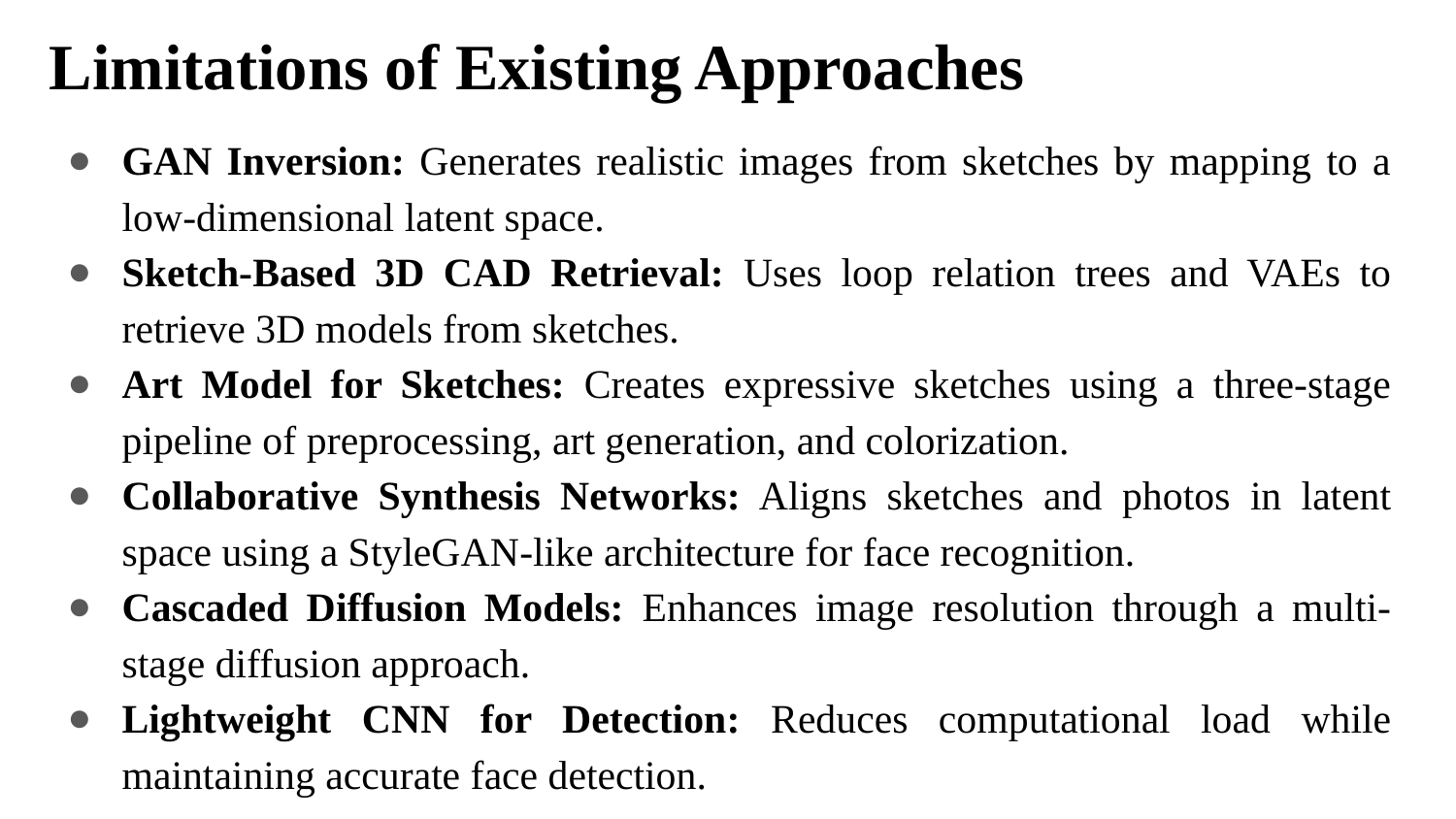

# Limitations of Existing Approaches
GAN Inversion: Generates realistic images from sketches by mapping to a low-dimensional latent space.
Sketch-Based 3D CAD Retrieval: Uses loop relation trees and VAEs to retrieve 3D models from sketches.
Art Model for Sketches: Creates expressive sketches using a three-stage pipeline of preprocessing, art generation, and colorization.
Collaborative Synthesis Networks: Aligns sketches and photos in latent space using a StyleGAN-like architecture for face recognition.
Cascaded Diffusion Models: Enhances image resolution through a multi-stage diffusion approach.
Lightweight CNN for Detection: Reduces computational load while maintaining accurate face detection.